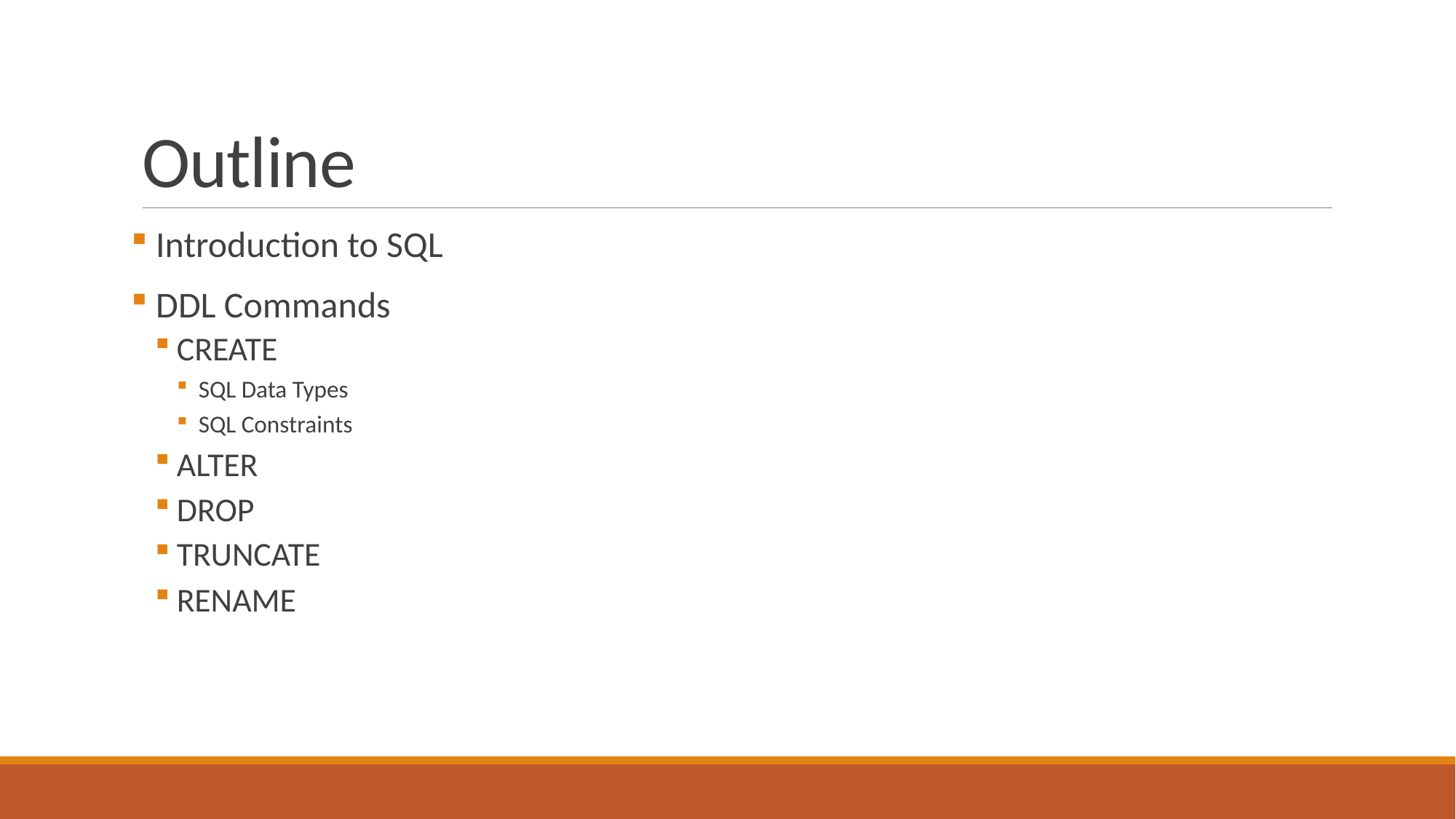

# Outline
 Introduction to SQL
 DDL Commands
CREATE
SQL Data Types
SQL Constraints
ALTER
DROP
TRUNCATE
RENAME